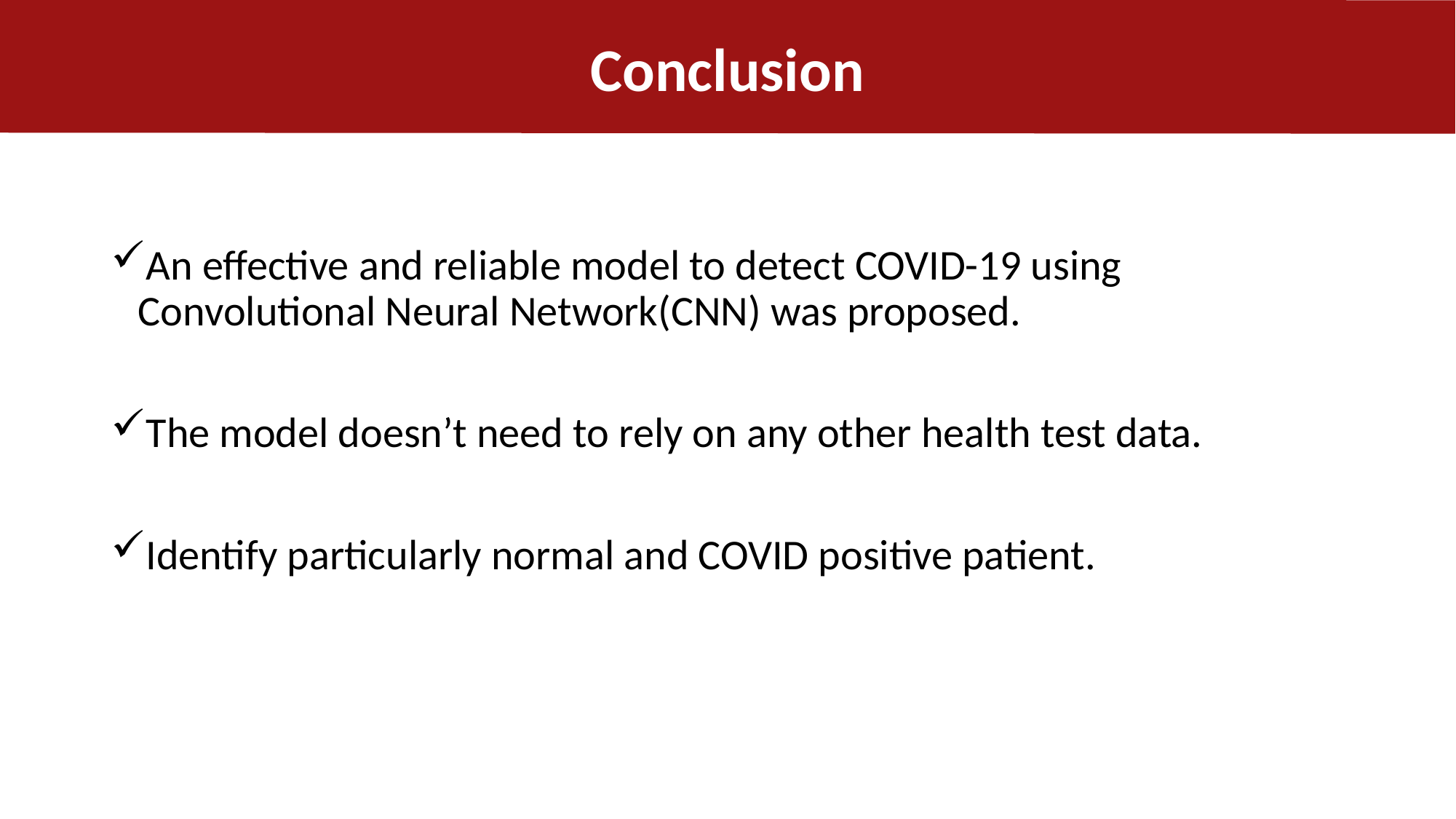

Conclusion
An effective and reliable model to detect COVID-19 using Convolutional Neural Network(CNN) was proposed.

The model doesn’t need to rely on any other health test data.

Identify particularly normal and COVID positive patient.